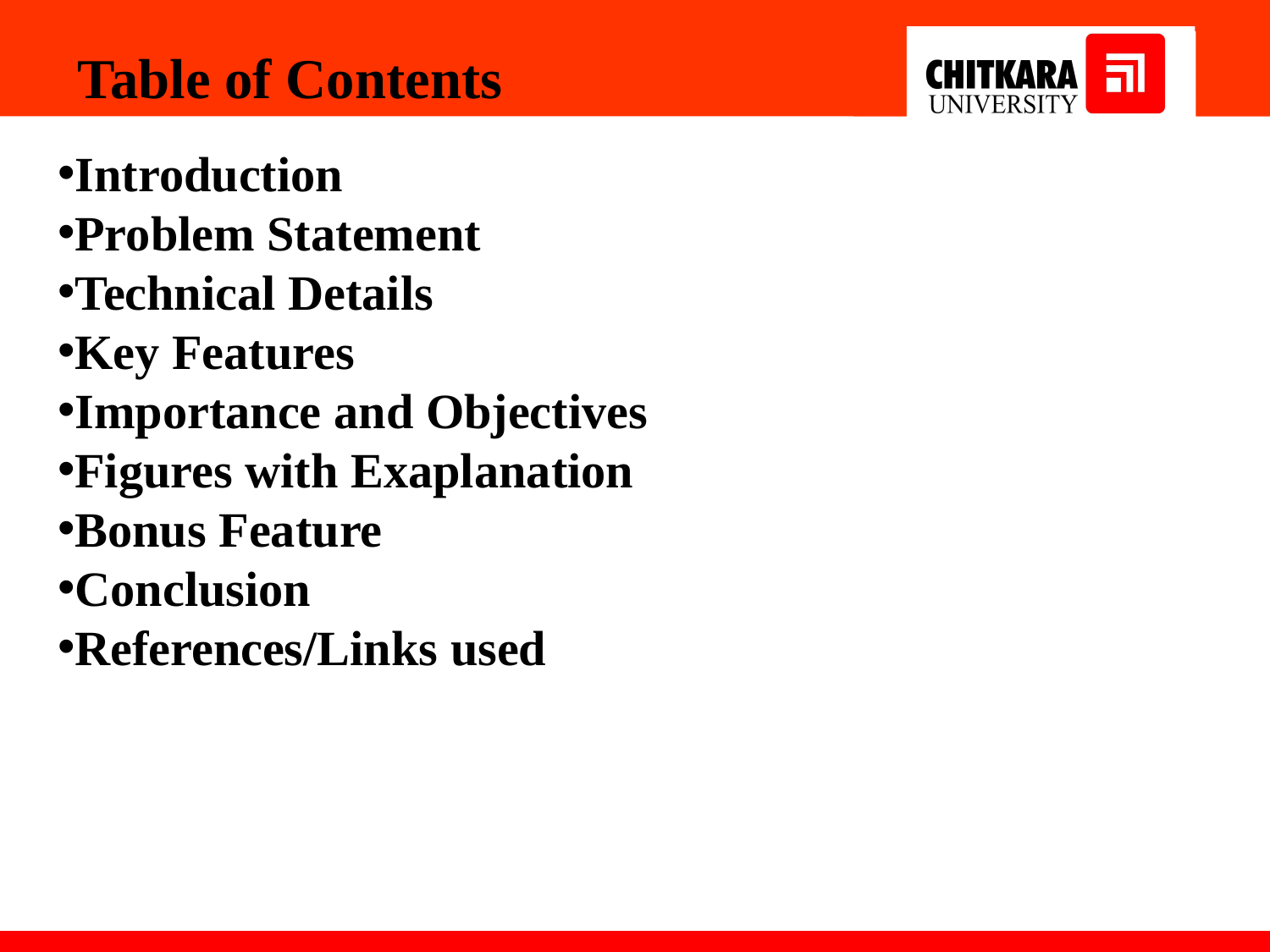

Table of Contents
Introduction
Problem Statement
Technical Details
Key Features
Importance and Objectives
Figures with Exaplanation
Bonus Feature
Conclusion
References/Links used